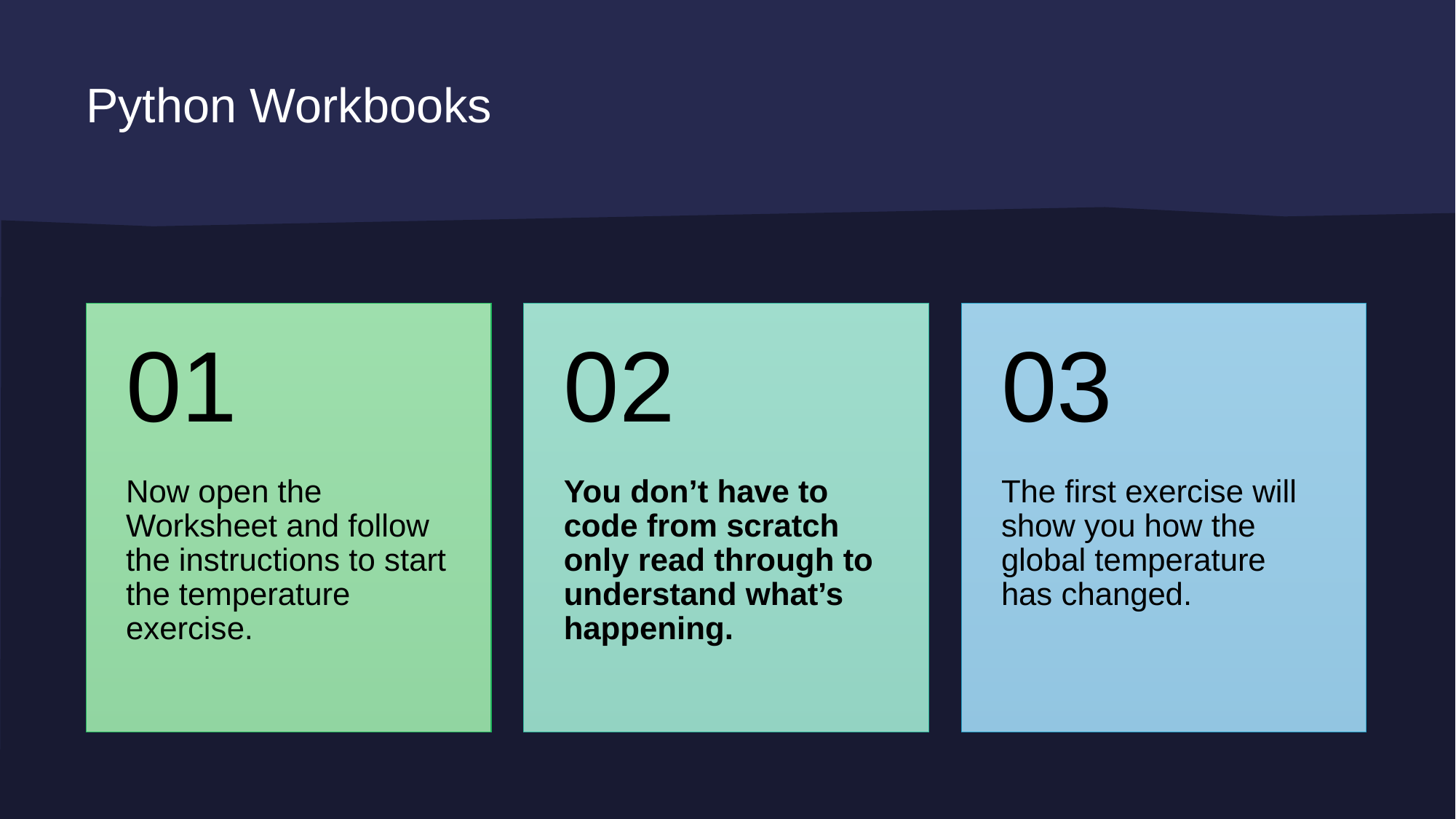

# Python Workbooks

Now open the Worksheet and follow the instructions to start the temperature exercise.
01
You don’t have to code from scratch only read through to understand what’s happening.
02
The first exercise will show you how the global temperature has changed.
03